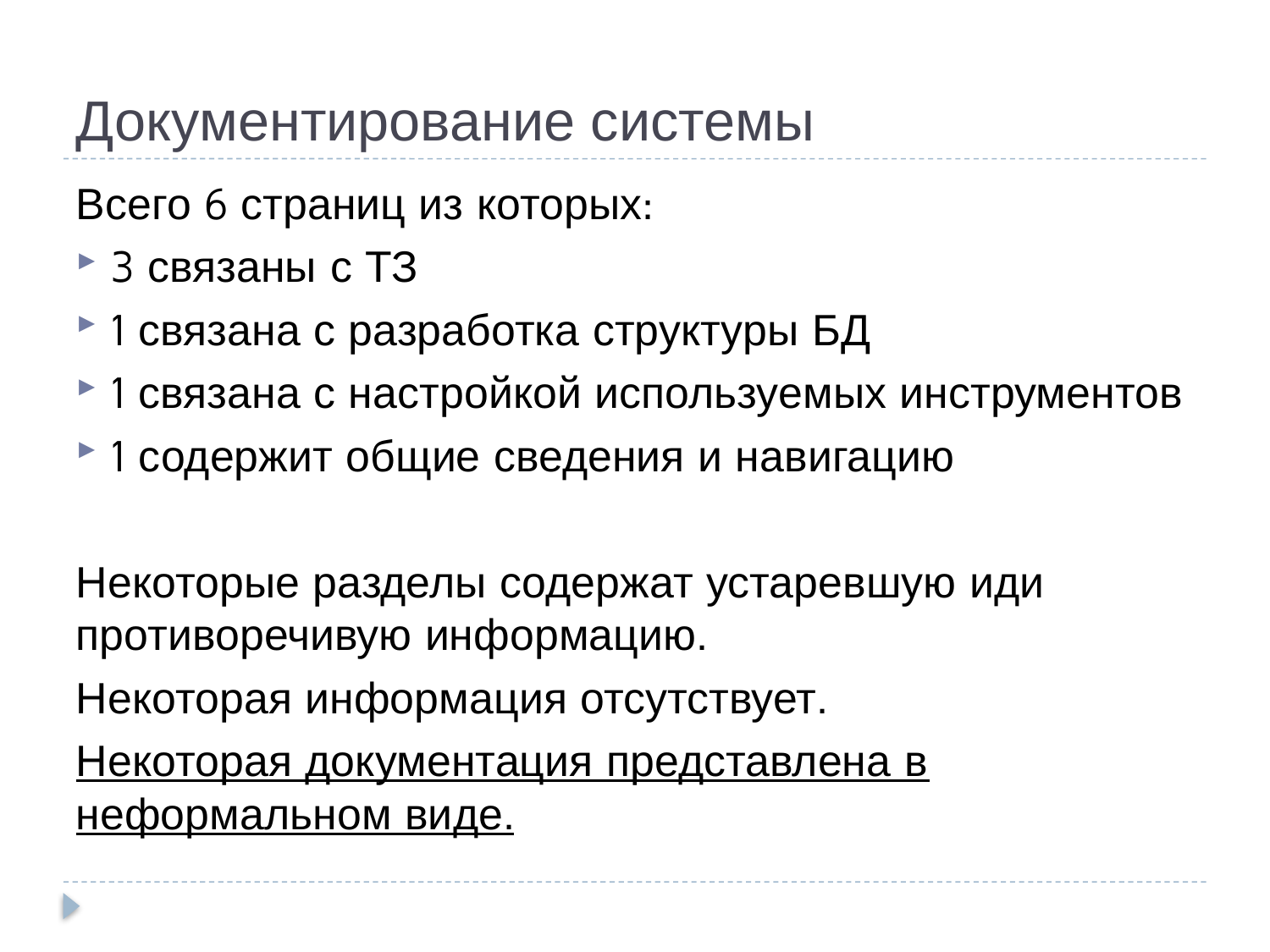

# Документирование системы
Всего 6 страниц из которых:
3 связаны с ТЗ
1 связана с разработка структуры БД
1 связана с настройкой используемых инструментов
1 содержит общие сведения и навигацию

Некоторые разделы содержат устаревшую иди противоречивую информацию.
Некоторая информация отсутствует.
Некоторая документация представлена в неформальном виде.